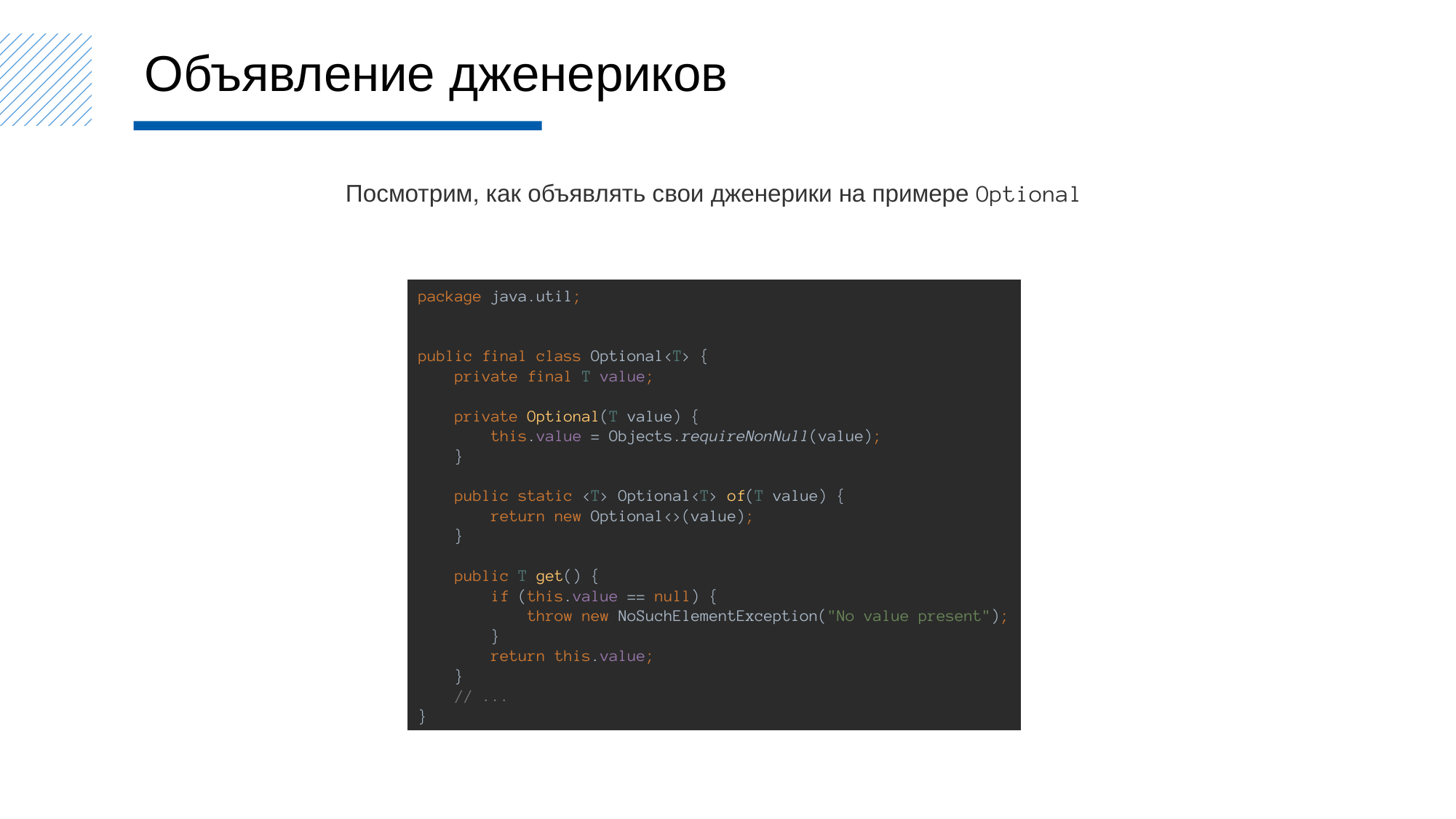

Объявление дженериков
Посмотрим, как объявлять свои дженерики на примере Optional
package java.util;
public final class Optional<T> {
    private final T value;
    private Optional(T value) {
        this.value = Objects.requireNonNull(value);
    }
    public static <T> Optional<T> of(T value) {
        return new Optional<>(value);
    }
    public T get() {
        if (this.value == null) {
            throw new NoSuchElementException("No value present");
        }
        return this.value;
    }
    // ...
}